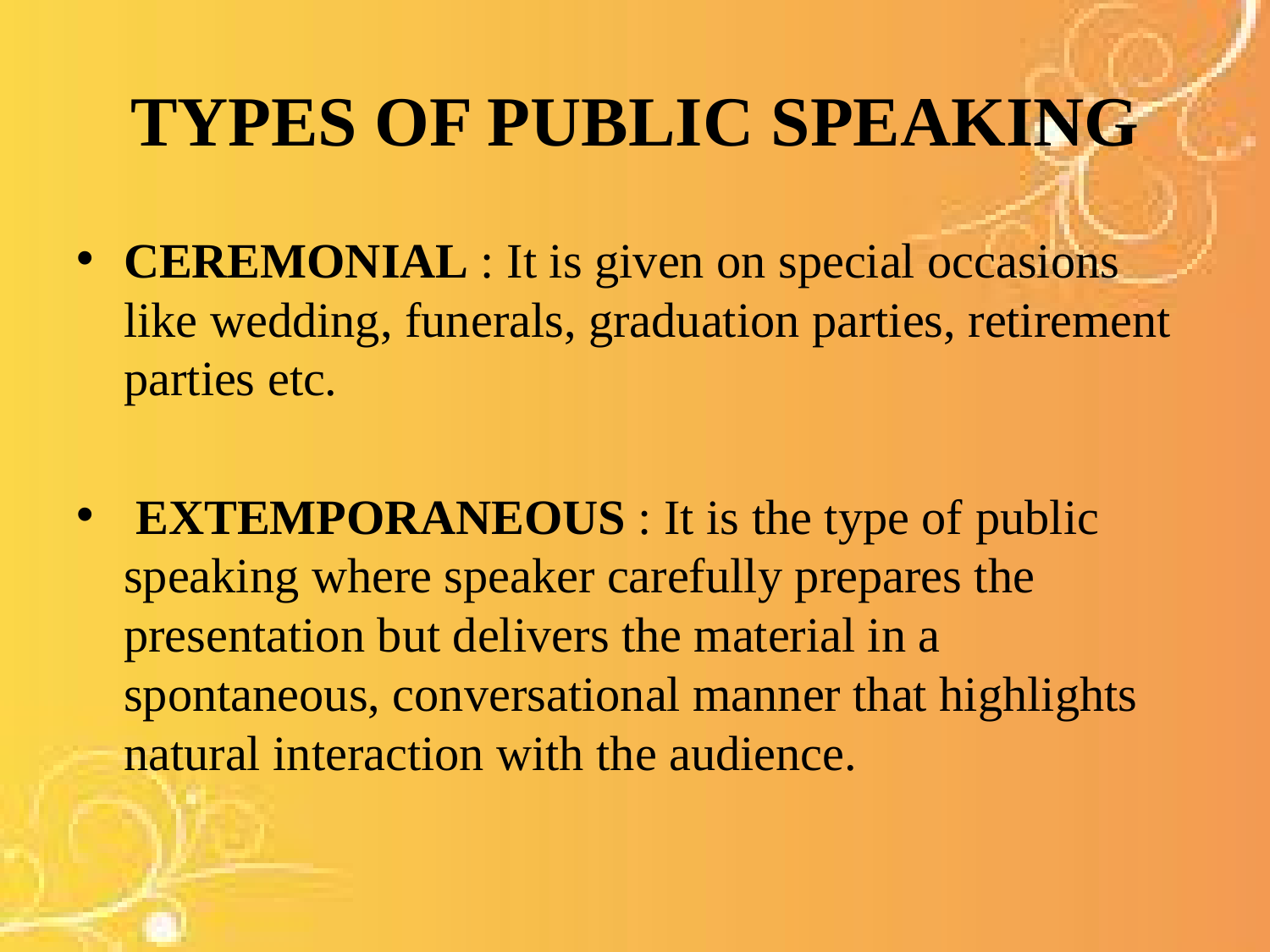

# TYPES OF PUBLIC SPEAKING
CEREMONIAL : It is given on special occasions like wedding, funerals, graduation parties, retirement parties etc.

 EXTEMPORANEOUS : It is the type of public speaking where speaker carefully prepares the presentation but delivers the material in a spontaneous, conversational manner that highlights natural interaction with the audience.